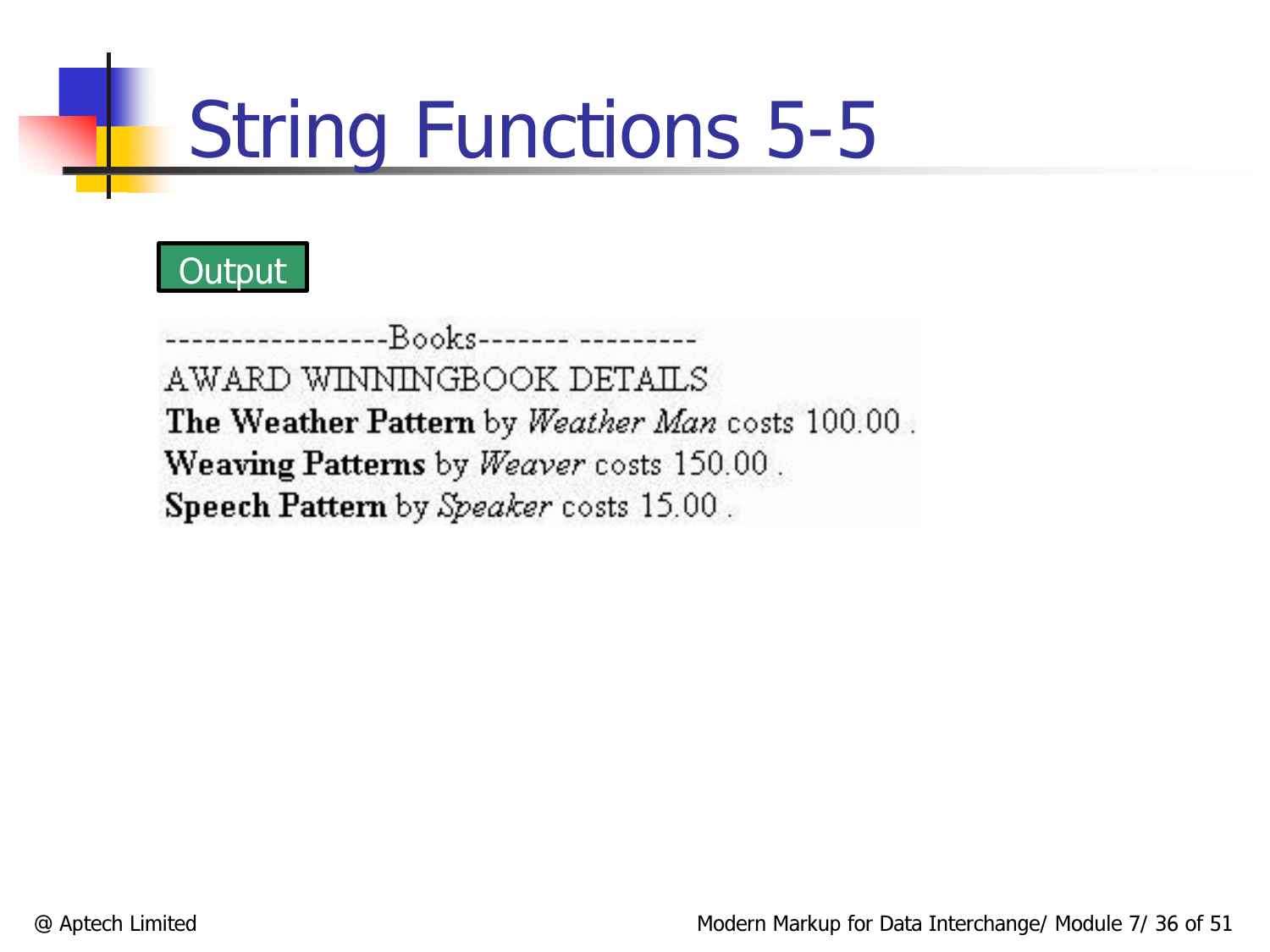

String Functions 5-5

Output

@ Aptech Limited
Modern Markup for Data Interchange/ Module 7/ 36 of 51